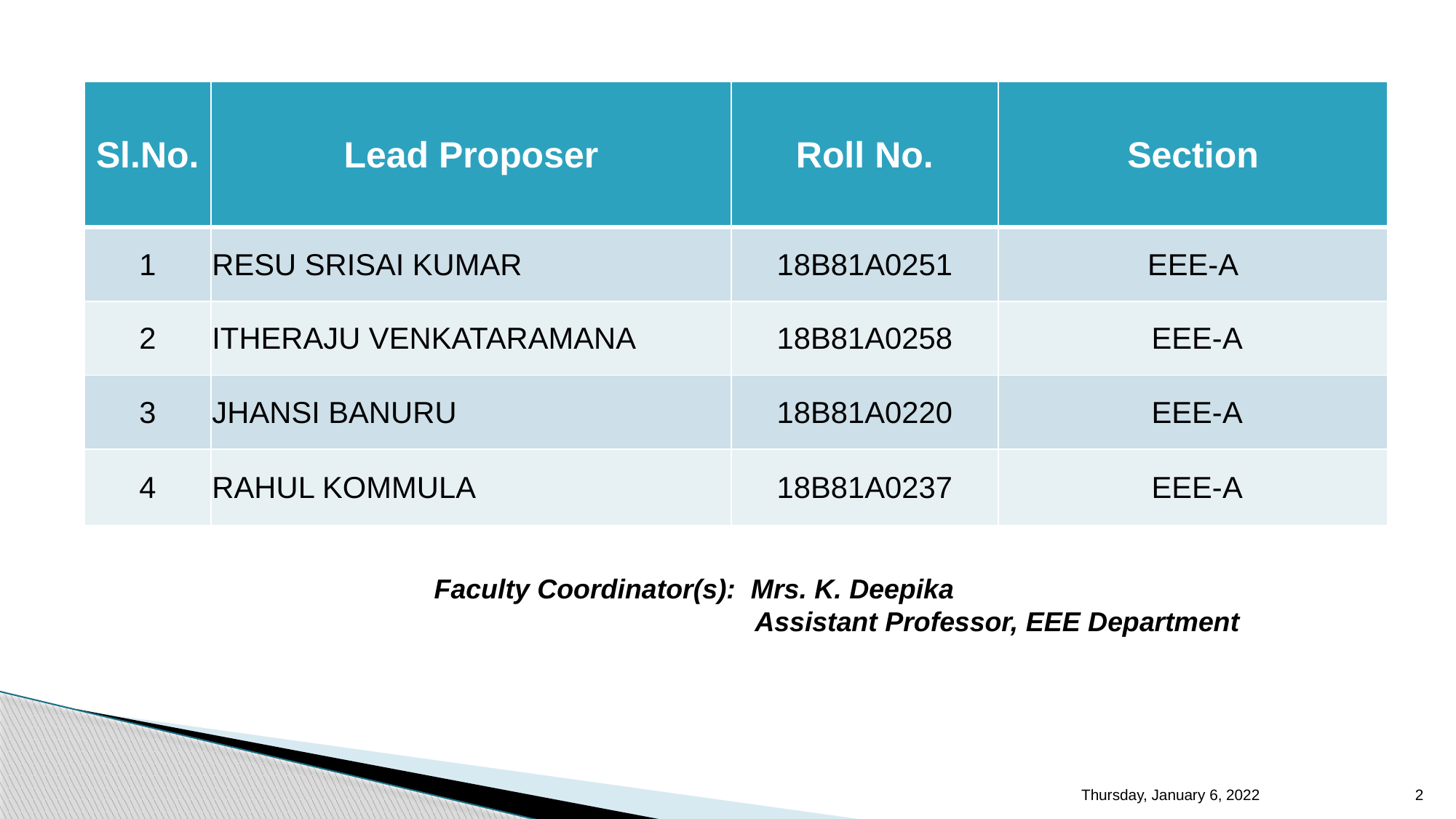

| Sl.No. | Lead Proposer | Roll No. | Section |
| --- | --- | --- | --- |
| 1 | RESU SRISAI KUMAR | 18B81A0251 | EEE-A |
| 2 | ITHERAJU VENKATARAMANA | 18B81A0258 | EEE-A |
| 3 | JHANSI BANURU | 18B81A0220 | EEE-A |
| 4 | RAHUL KOMMULA | 18B81A0237 | EEE-A |
Faculty Coordinator(s):  Mrs. K. Deepika
                                          Assistant Professor, EEE Department
Thursday, January 6, 2022
2